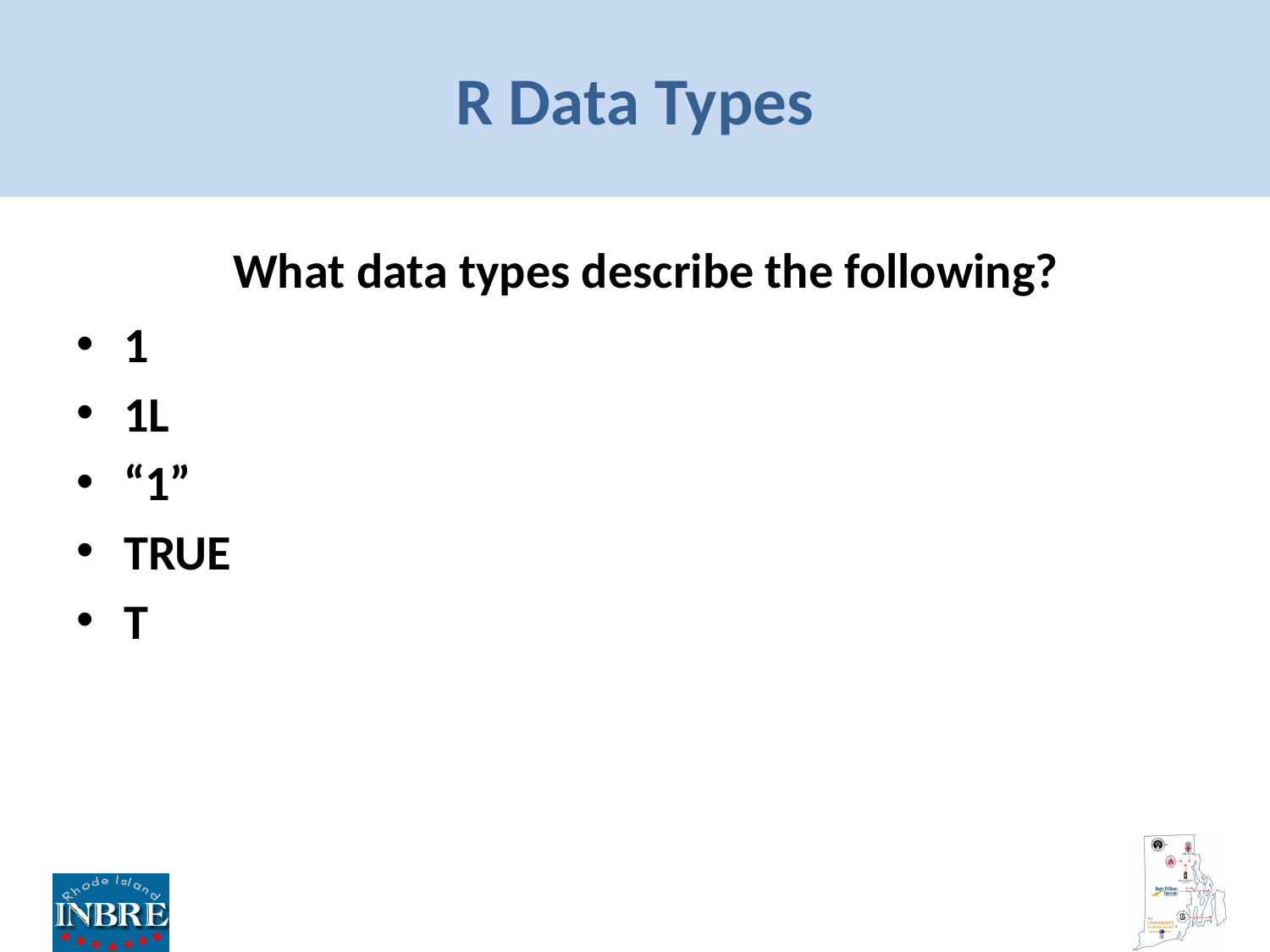

# R Data Types
What data types describe the following?
1
1L
“1”
TRUE
T